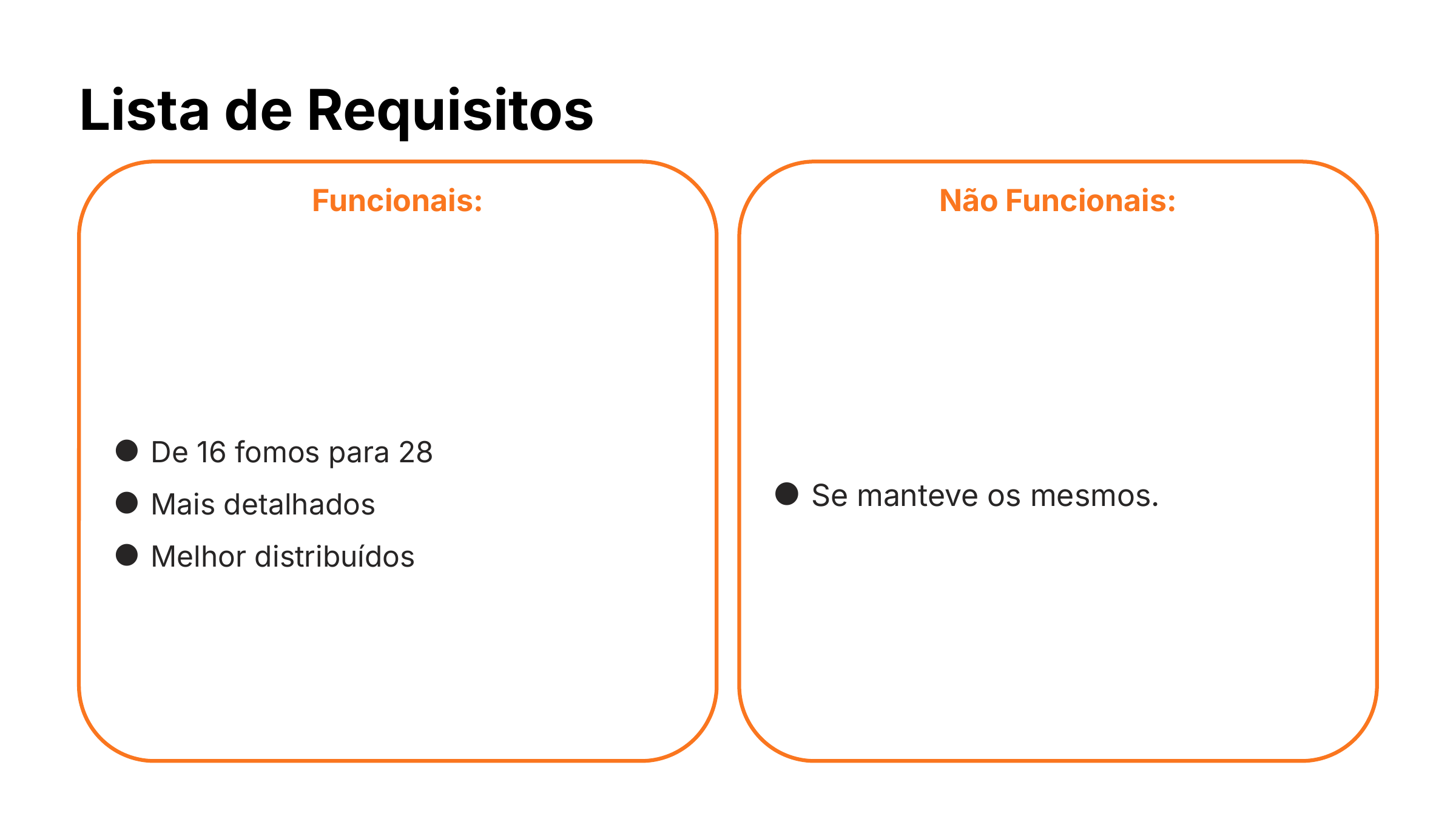

Lista de Requisitos

Funcionais:
Não Funcionais:
De 16 fomos para 28
Mais detalhados
Melhor distribuídos
Se manteve os mesmos.